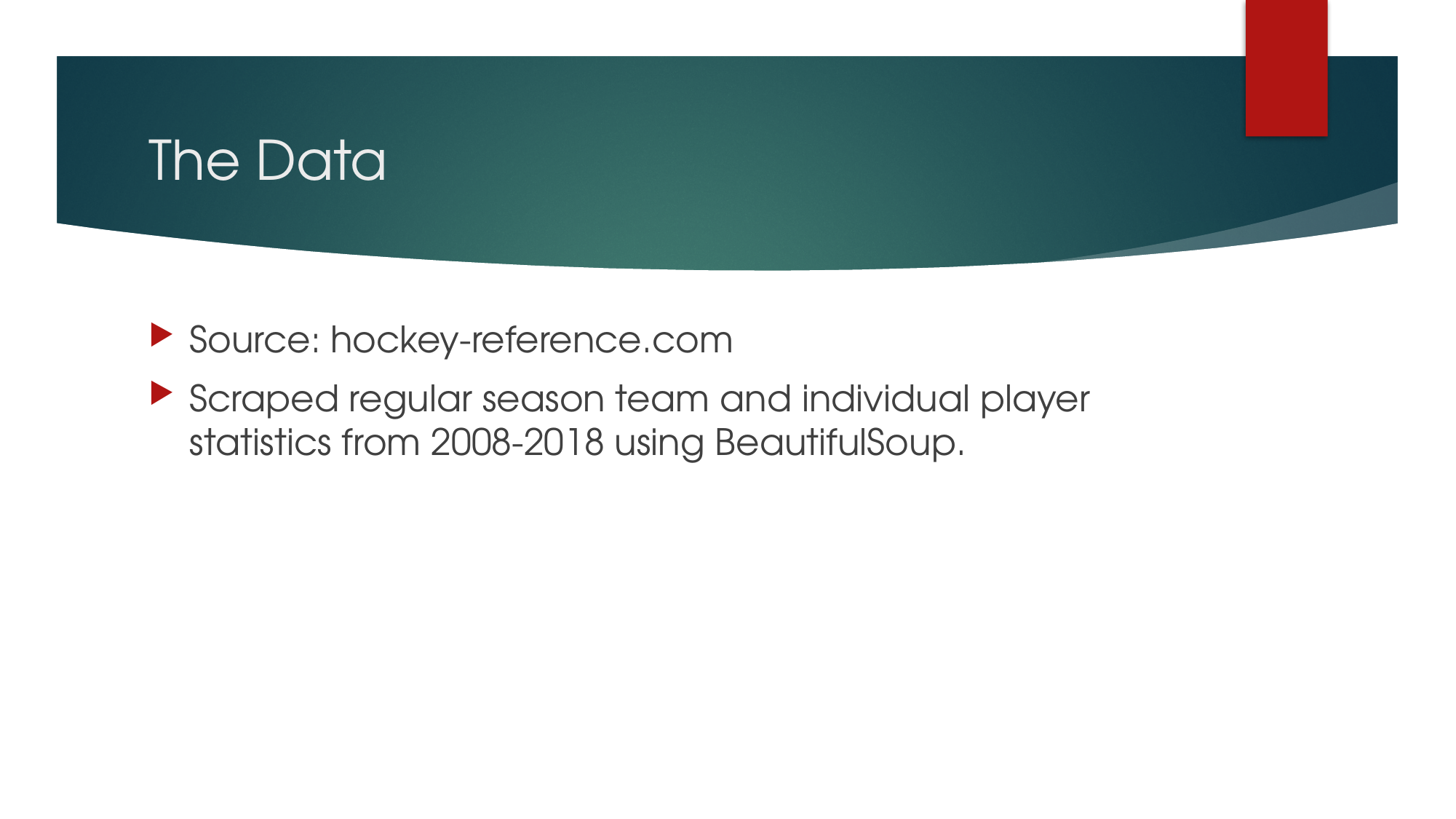

# The Data
Source: hockey-reference.com
Scraped regular season team and individual player statistics from 2008-2018 using BeautifulSoup.